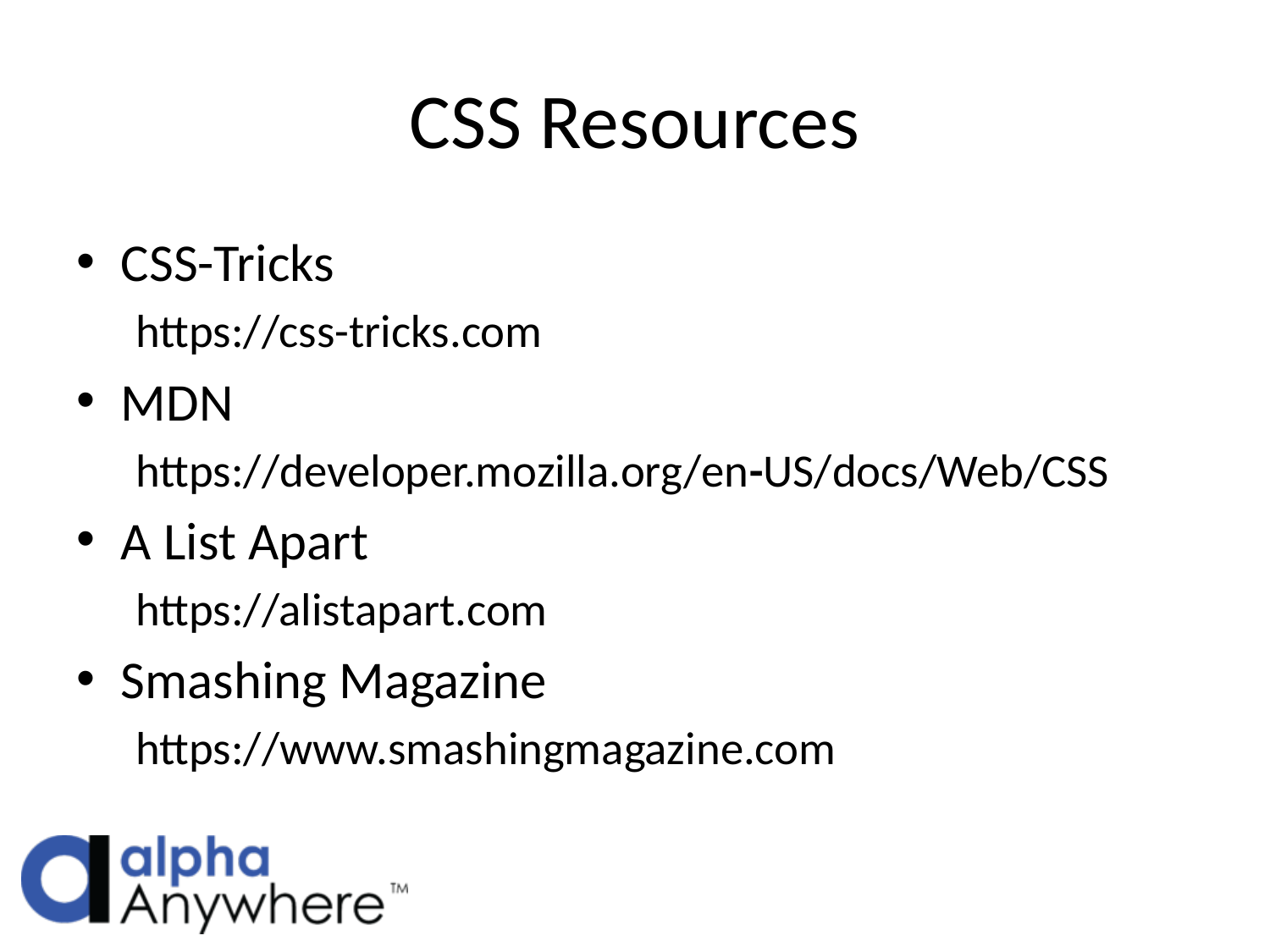

# CSS Resources
CSS-Tricks
https://css-tricks.com
MDN
https://developer.mozilla.org/en-US/docs/Web/CSS
A List Apart
https://alistapart.com
Smashing Magazine
https://www.smashingmagazine.com